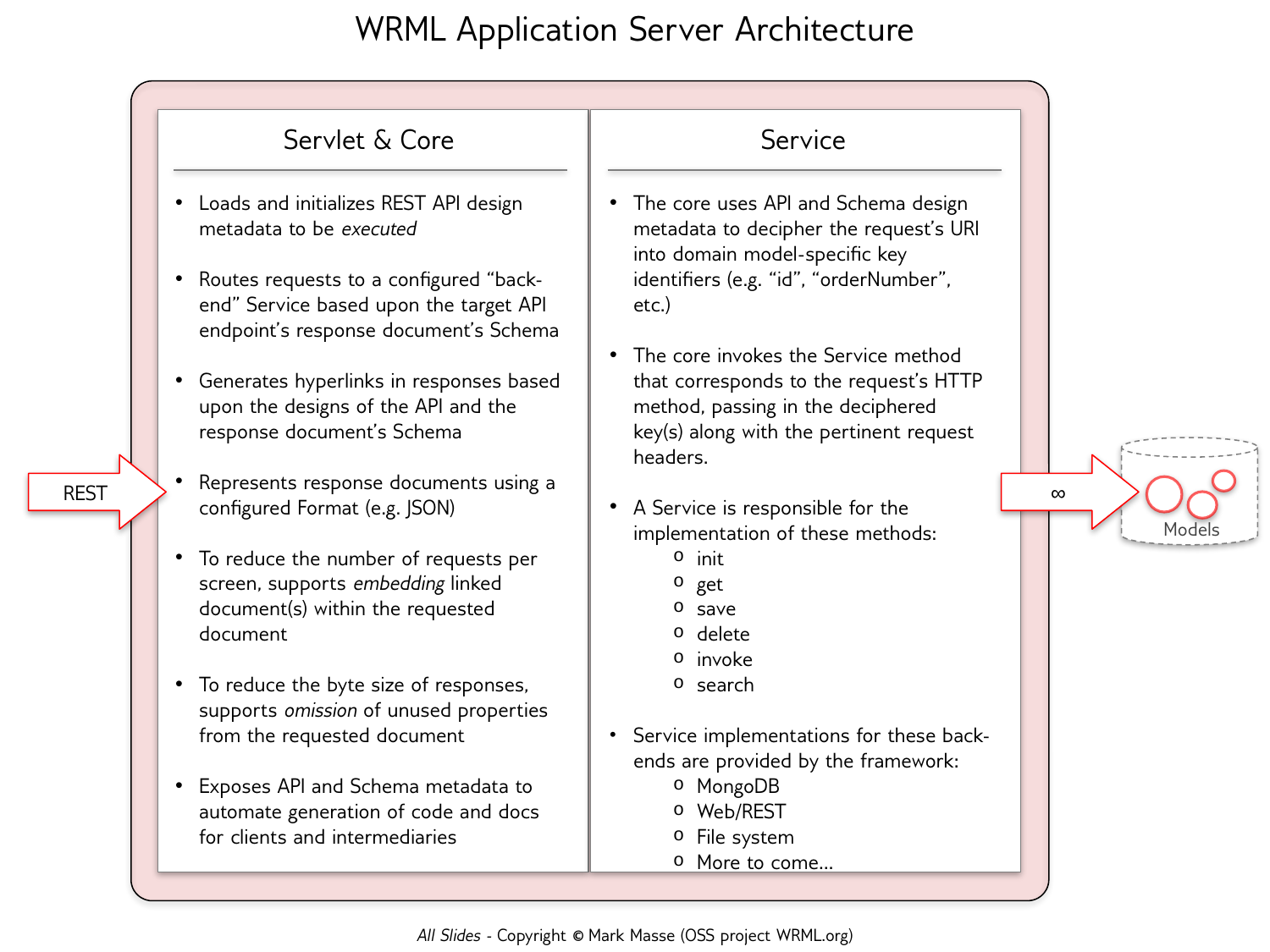

WRML Application Server Architecture

Servlet & Core
Service
Loads and initializes REST API design metadata to be executed

Routes requests to a configured “back-end” Service based upon the target API endpoint’s response document’s Schema

Generates hyperlinks in responses based upon the designs of the API and the response document’s Schema

Represents response documents using a configured Format (e.g. JSON)

To reduce the number of requests per screen, supports embedding linked document(s) within the requested document

To reduce the byte size of responses, supports omission of unused properties from the requested document

Exposes API and Schema metadata to automate generation of code and docs for clients and intermediaries

The core uses API and Schema design metadata to decipher the request’s URI into domain model-specific key identifiers (e.g. “id”, “orderNumber”, etc.)

The core invokes the Service method that corresponds to the request’s HTTP method, passing in the deciphered key(s) along with the pertinent request headers.

A Service is responsible for the implementation of these methods:
init
get
save
delete
invoke
search

Service implementations for these back-ends are provided by the framework:
MongoDB
Web/REST
File system
More to come…

REST
∞

Models